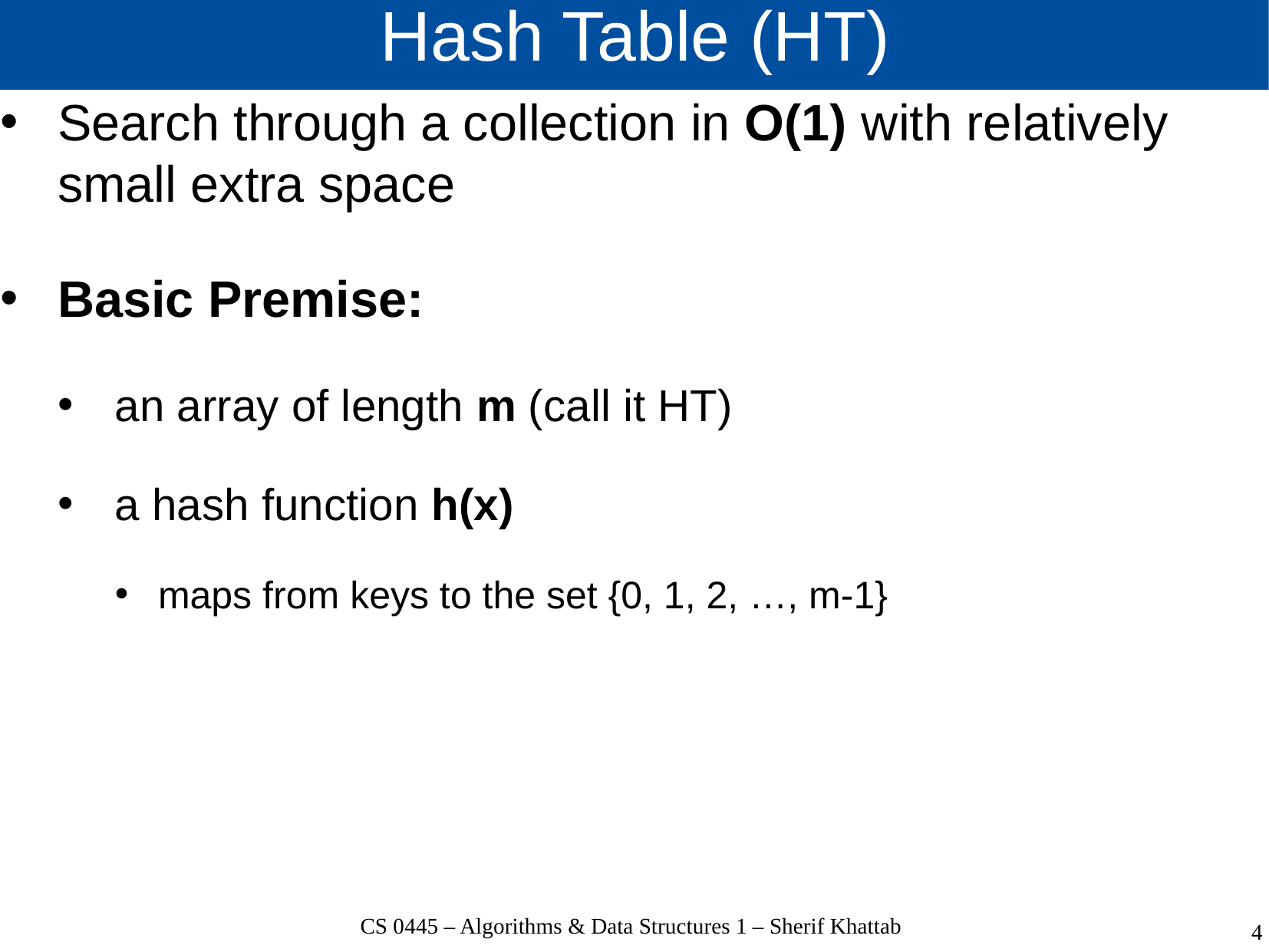

# Hash Table (HT)
Search through a collection in O(1) with relatively small extra space
Basic Premise:
an array of length m (call it HT)
a hash function h(x)
maps from keys to the set {0, 1, 2, …, m-1}

CS 0445 – Algorithms & Data Structures 1 – Sherif Khattab
4